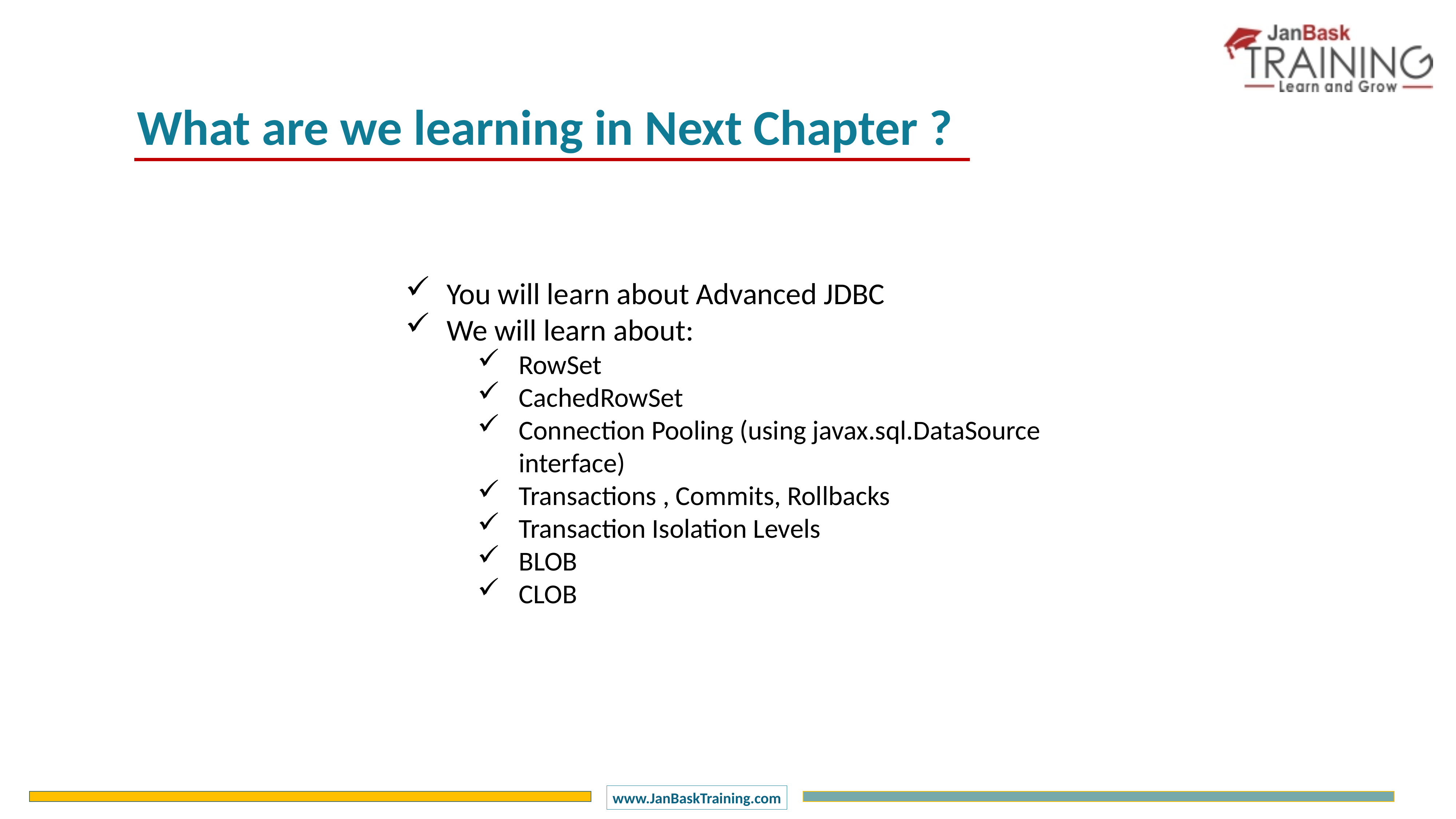

What are we learning in Next Chapter ?
You will learn about Advanced JDBC
We will learn about:
RowSet
CachedRowSet
Connection Pooling (using javax.sql.DataSource interface)
Transactions , Commits, Rollbacks
Transaction Isolation Levels
BLOB
CLOB